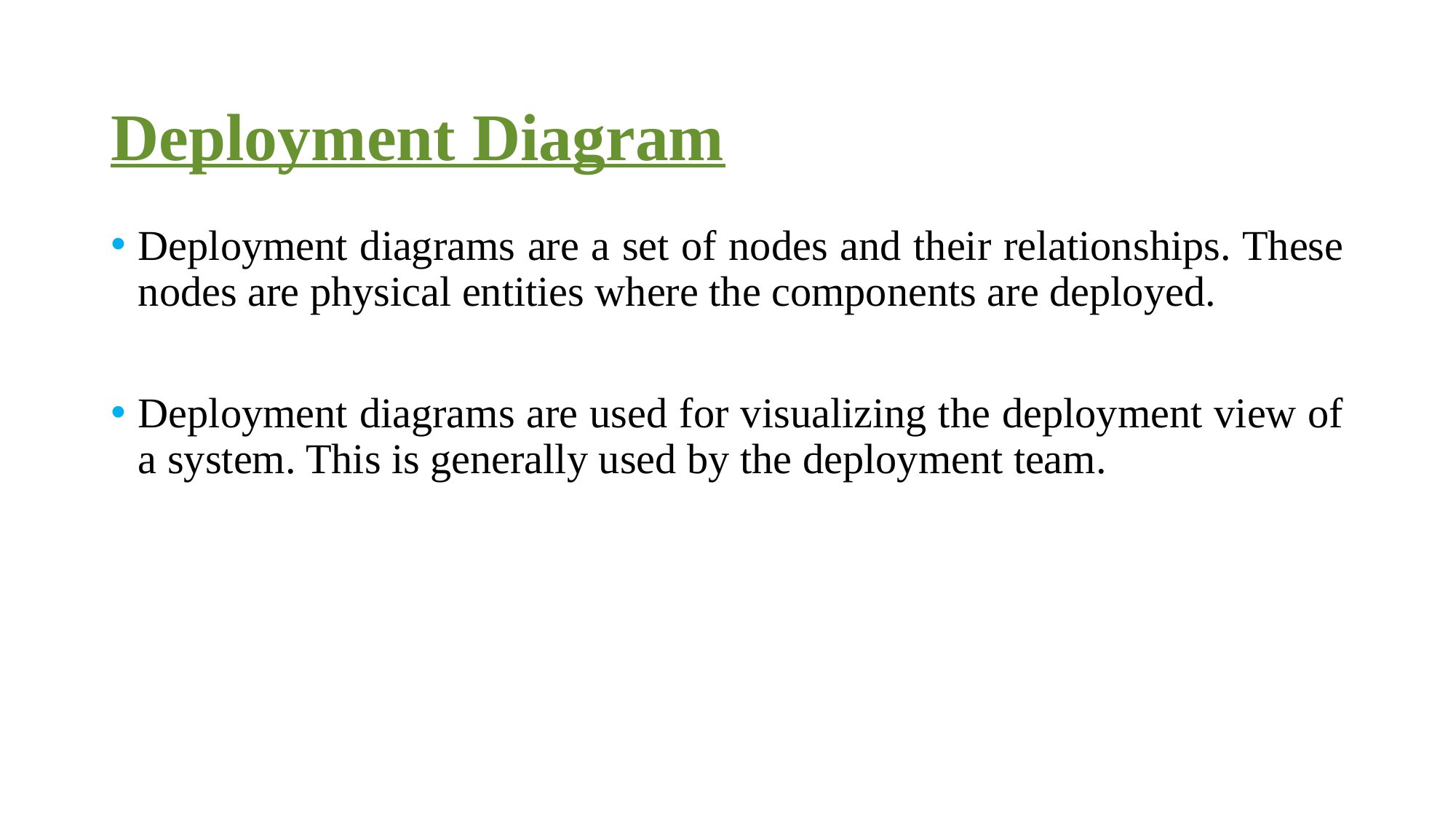

Deployment Diagram
Deployment diagrams are a set of nodes and their relationships. These nodes are physical entities where the components are deployed.

Deployment diagrams are used for visualizing the deployment view of a system. This is generally used by the deployment team.